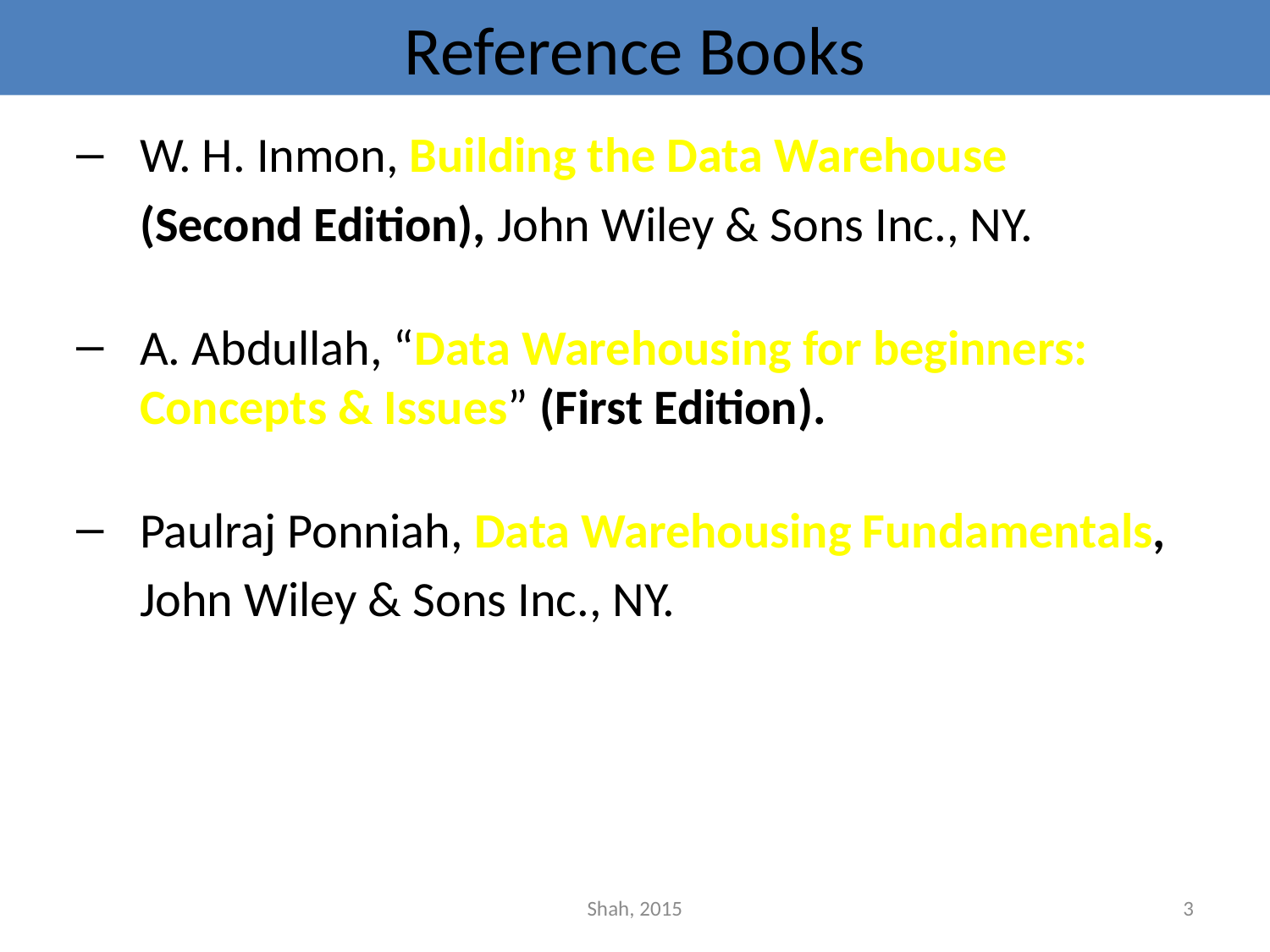

# Reference Books
W. H. Inmon, Building the Data Warehouse
	(Second Edition), John Wiley & Sons Inc., NY.

A. Abdullah, “Data Warehousing for beginners: Concepts & Issues” (First Edition).

Paulraj Ponniah, Data Warehousing Fundamentals,
	John Wiley & Sons Inc., NY.
Shah, 2015
3